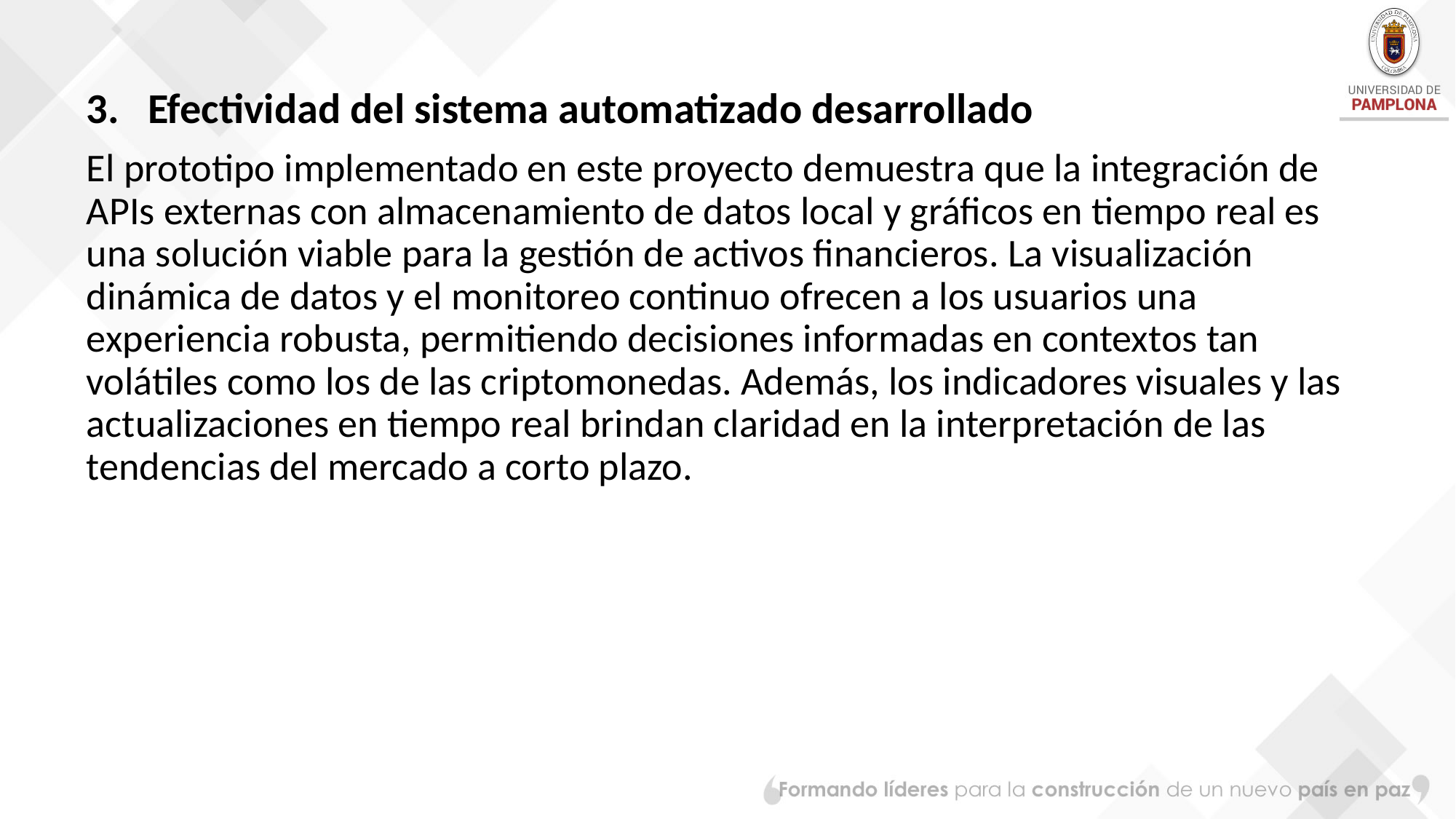

Efectividad del sistema automatizado desarrollado
El prototipo implementado en este proyecto demuestra que la integración de APIs externas con almacenamiento de datos local y gráficos en tiempo real es una solución viable para la gestión de activos financieros. La visualización dinámica de datos y el monitoreo continuo ofrecen a los usuarios una experiencia robusta, permitiendo decisiones informadas en contextos tan volátiles como los de las criptomonedas. Además, los indicadores visuales y las actualizaciones en tiempo real brindan claridad en la interpretación de las tendencias del mercado a corto plazo.